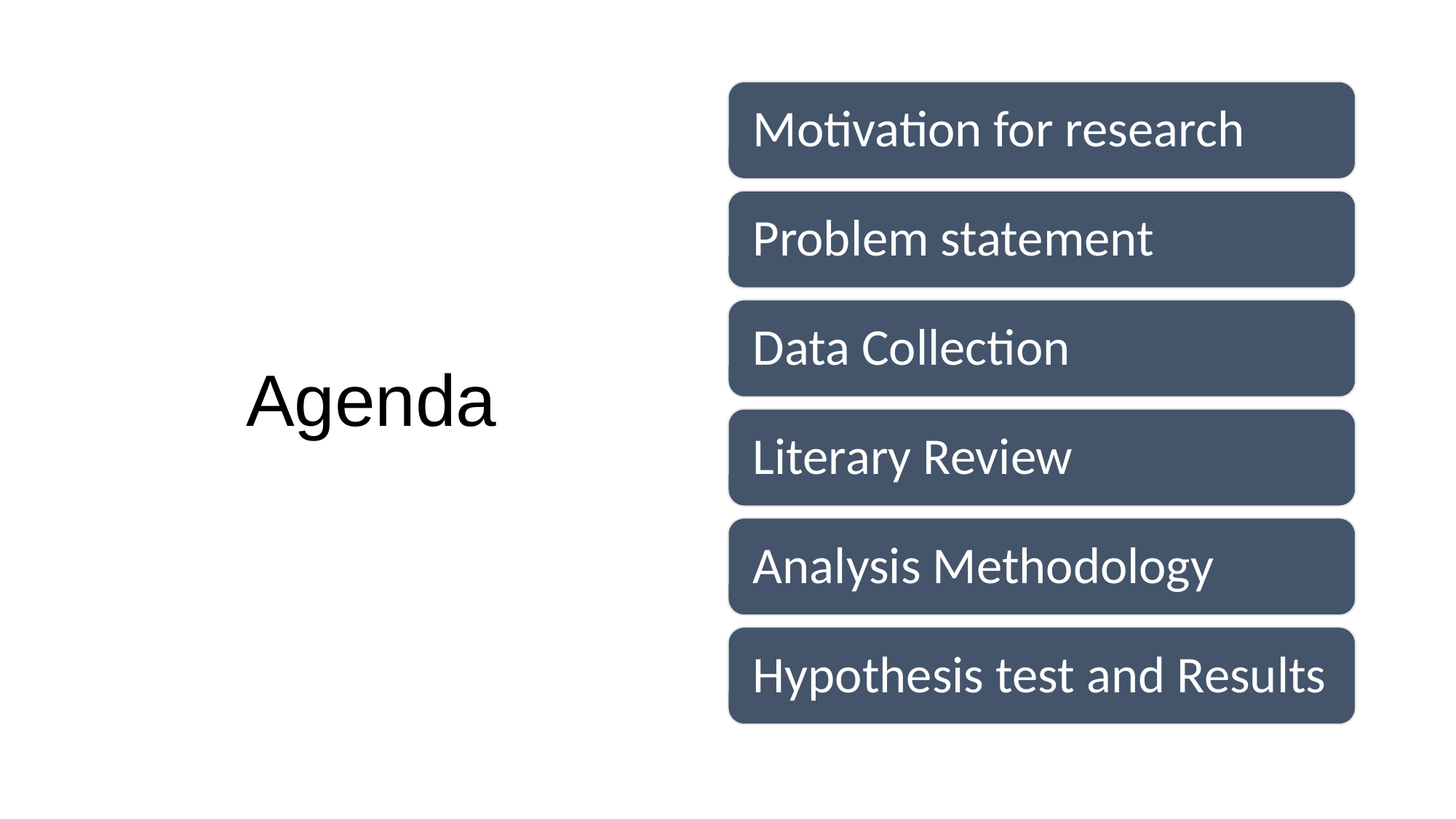

# Agenda
Motivation for research
Problem statement
Data Collection
Literary Review
Analysis Methodology
Hypothesis test and Results